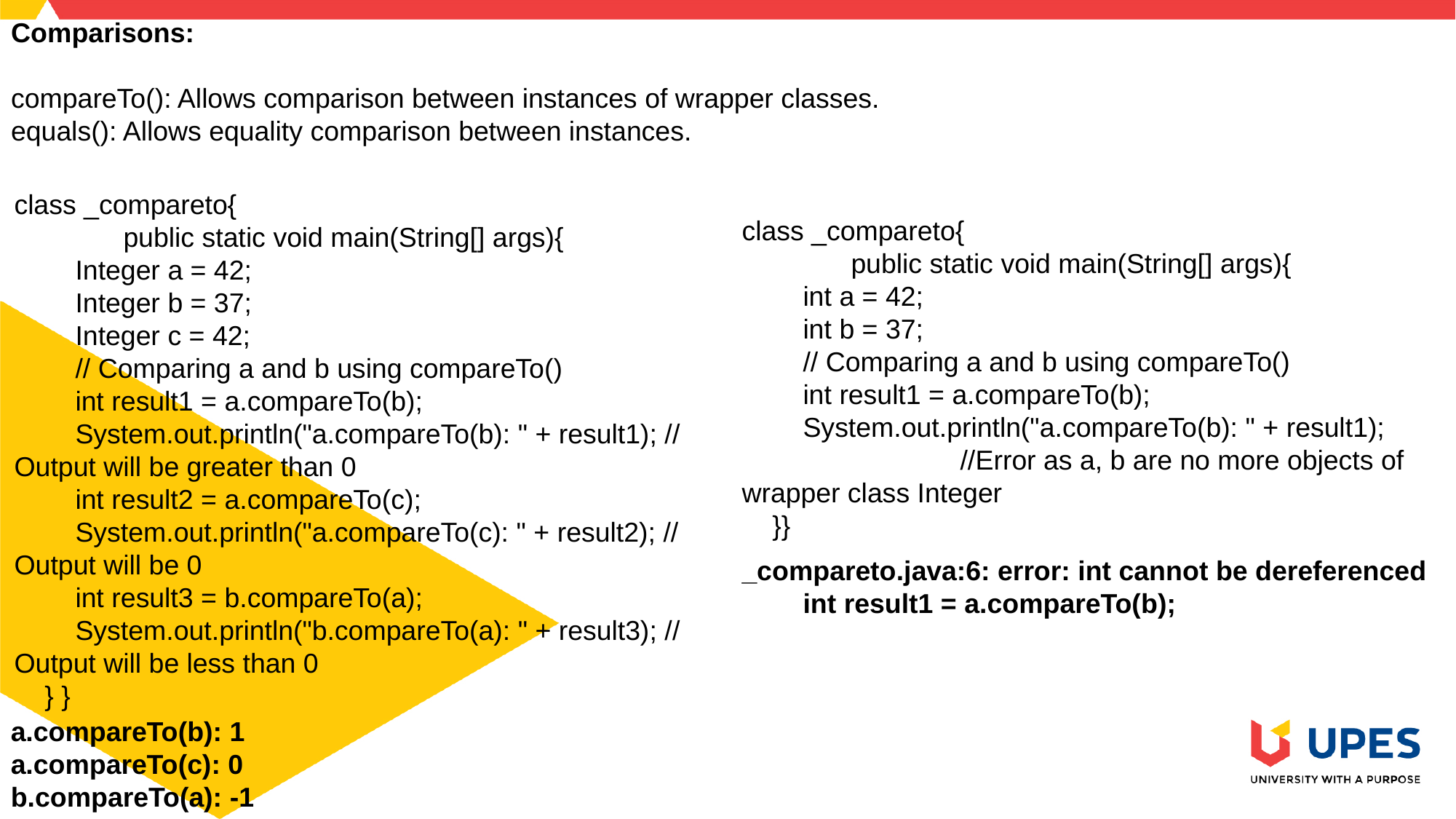

Comparisons:

compareTo(): Allows comparison between instances of wrapper classes.
equals(): Allows equality comparison between instances.
class _compareto{
	public static void main(String[] args){
        Integer a = 42;
        Integer b = 37;
        Integer c = 42;
        // Comparing a and b using compareTo()
        int result1 = a.compareTo(b);
        System.out.println("a.compareTo(b): " + result1); // Output will be greater than 0
        int result2 = a.compareTo(c);
        System.out.println("a.compareTo(c): " + result2); // Output will be 0
        int result3 = b.compareTo(a);
        System.out.println("b.compareTo(a): " + result3); // Output will be less than 0
    } }
class _compareto{
	public static void main(String[] args){
        int a = 42;
        int b = 37;
        // Comparing a and b using compareTo()
        int result1 = a.compareTo(b);
        System.out.println("a.compareTo(b): " + result1);
		//Error as a, b are no more objects of wrapper class Integer
    }}
_compareto.java:6: error: int cannot be dereferenced
        int result1 = a.compareTo(b);
a.compareTo(b): 1
a.compareTo(c): 0
b.compareTo(a): -1